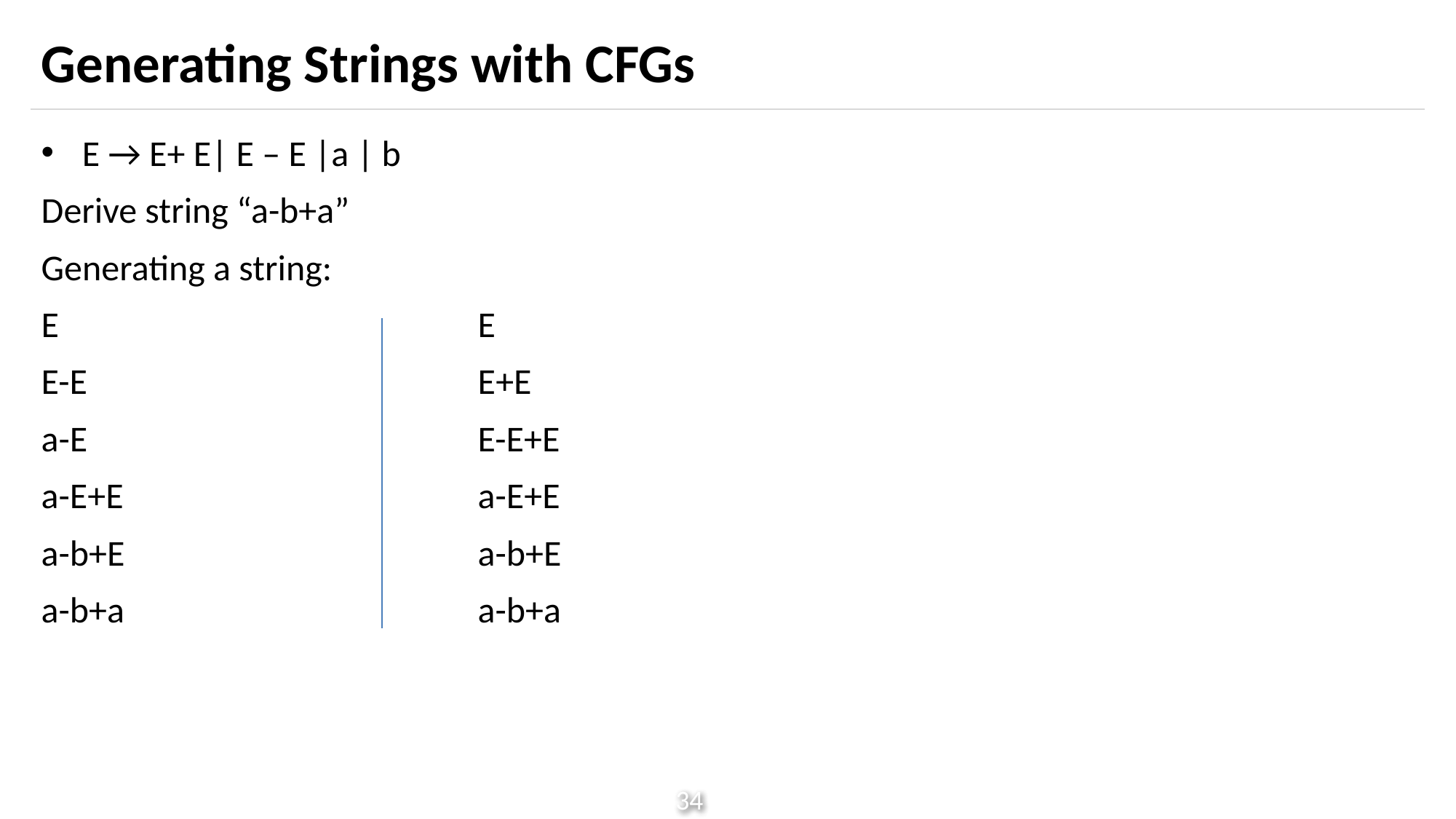

# Generating Strings with CFGs
E → E+ E| E – E |a | b
Derive string “a-b+a”
Generating a string:
E 				E
E-E				E+E
a-E				E-E+E
a-E+E				a-E+E
a-b+E				a-b+E
a-b+a 				a-b+a